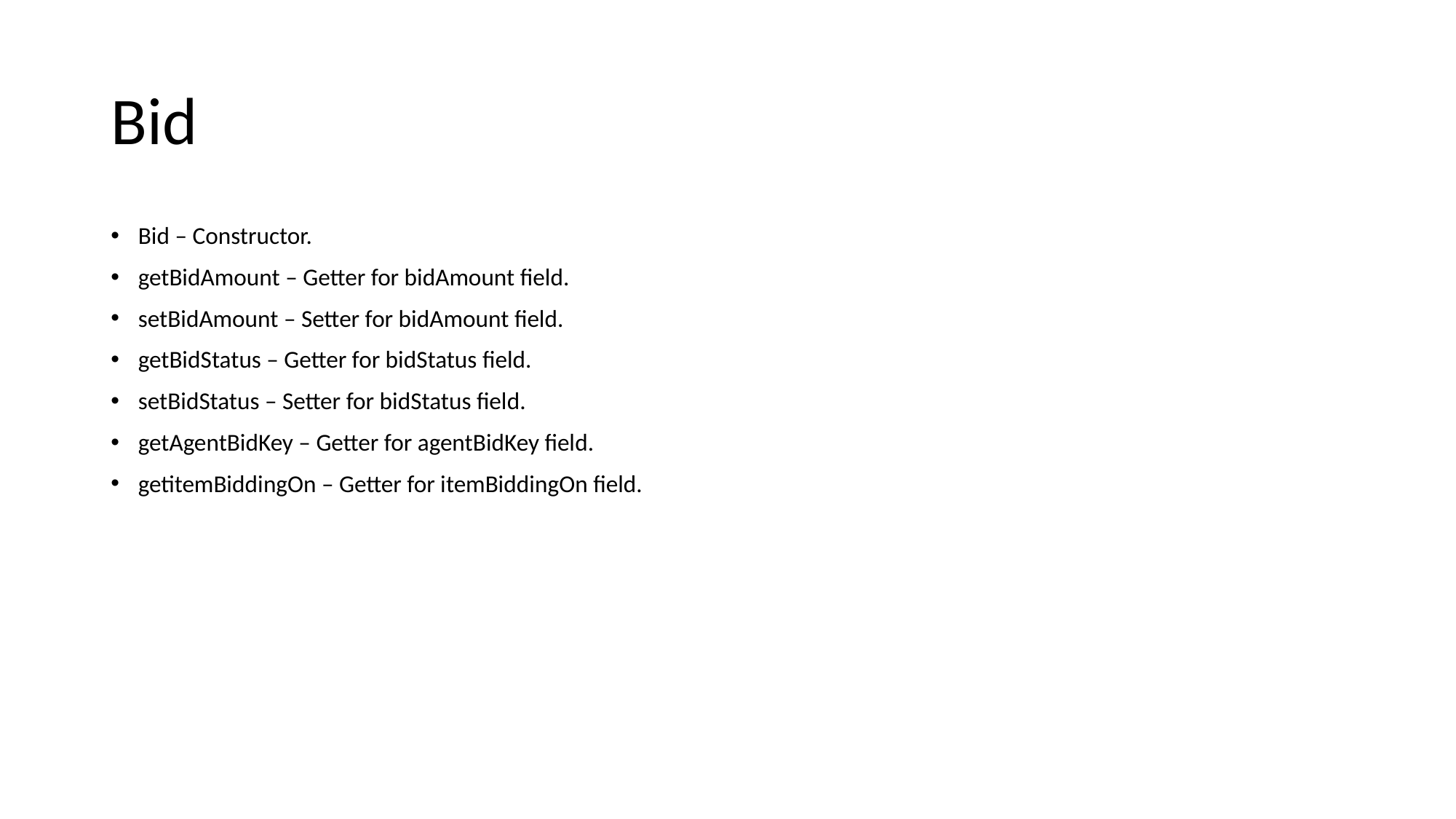

# Bid
Bid – Constructor.
getBidAmount – Getter for bidAmount field.
setBidAmount – Setter for bidAmount field.
getBidStatus – Getter for bidStatus field.
setBidStatus – Setter for bidStatus field.
getAgentBidKey – Getter for agentBidKey field.
getitemBiddingOn – Getter for itemBiddingOn field.